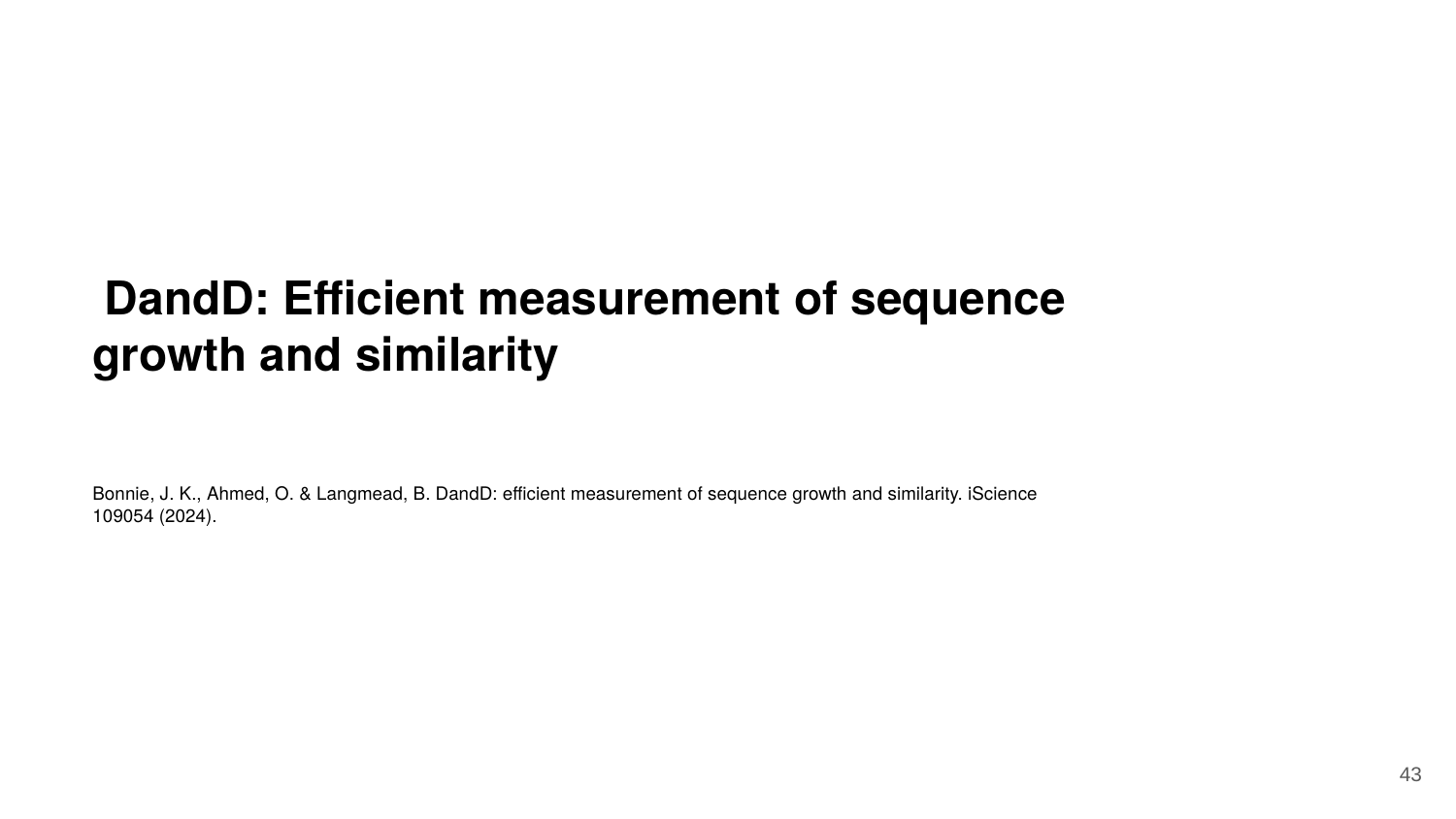

# DandD: Efficient measurement of sequence growth and similarity

Bonnie, J. K., Ahmed, O. & Langmead, B. DandD: efficient measurement of sequence growth and similarity. iScience 109054 (2024).
43